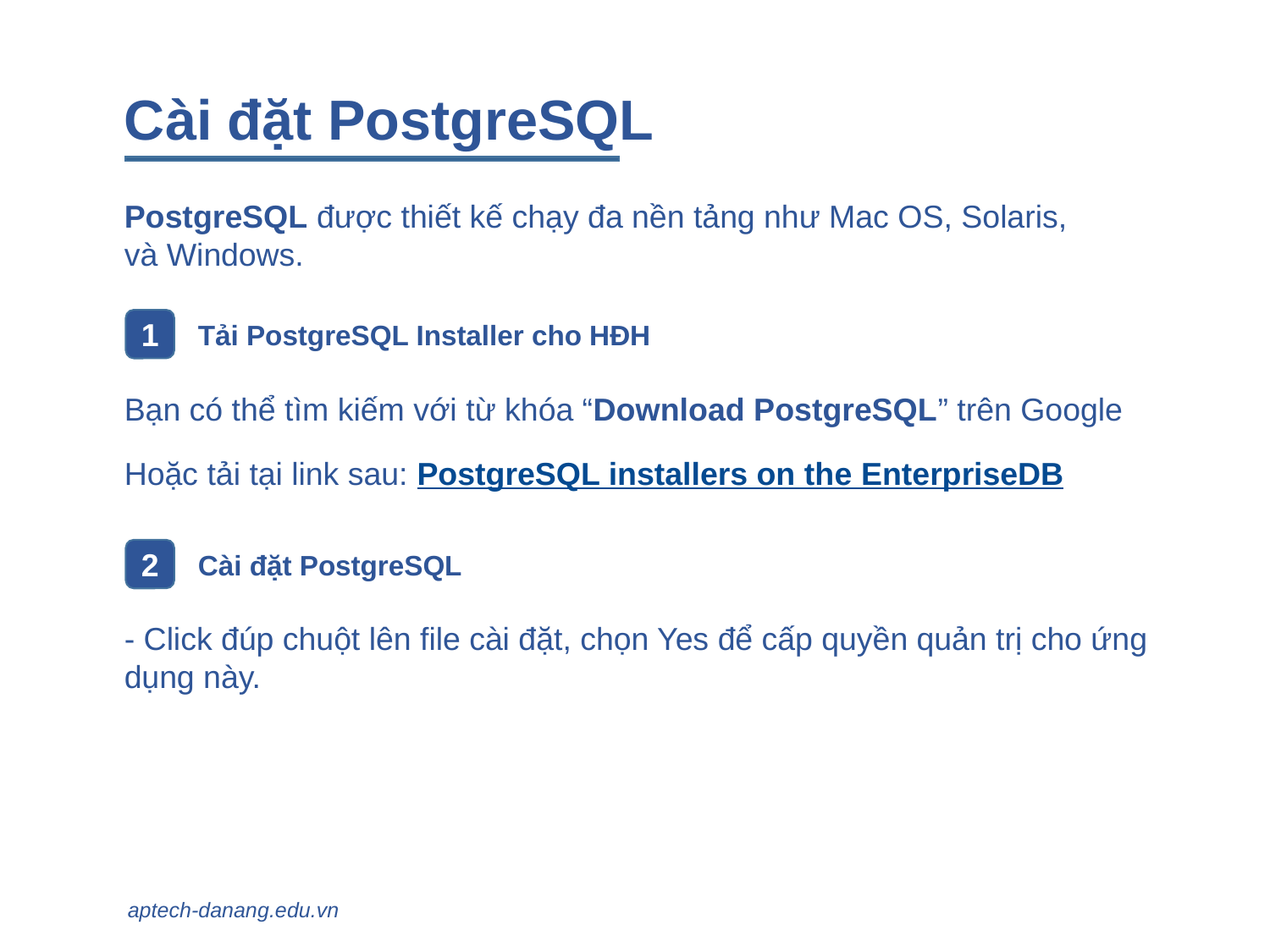

Cài đặt PostgreSQL

PostgreSQL được thiết kế chạy đa nền tảng như Mac OS, Solaris,
và Windows.
1
Tải PostgreSQL Installer cho HĐH
Bạn có thể tìm kiếm với từ khóa “Download PostgreSQL” trên Google
Hoặc tải tại link sau: PostgreSQL installers on the EnterpriseDB
2
Cài đặt PostgreSQL
- Click đúp chuột lên file cài đặt, chọn Yes để cấp quyền quản trị cho ứng dụng này.